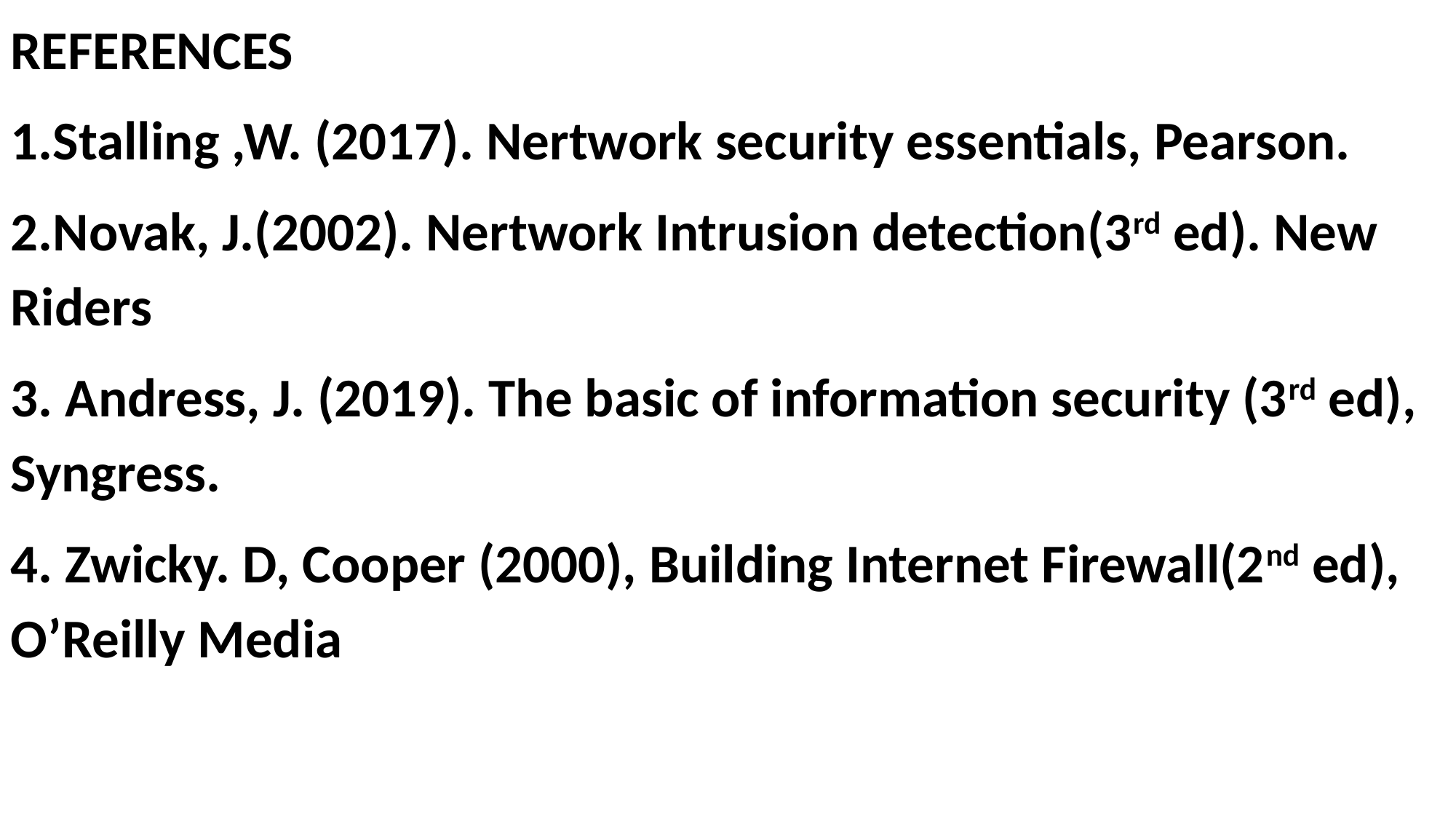

REFERENCES
1.Stalling ,W. (2017). Nertwork security essentials, Pearson.
2.Novak, J.(2002). Nertwork Intrusion detection(3rd ed). New Riders
3. Andress, J. (2019). The basic of information security (3rd ed), Syngress.
4. Zwicky. D, Cooper (2000), Building Internet Firewall(2nd ed), O’Reilly Media